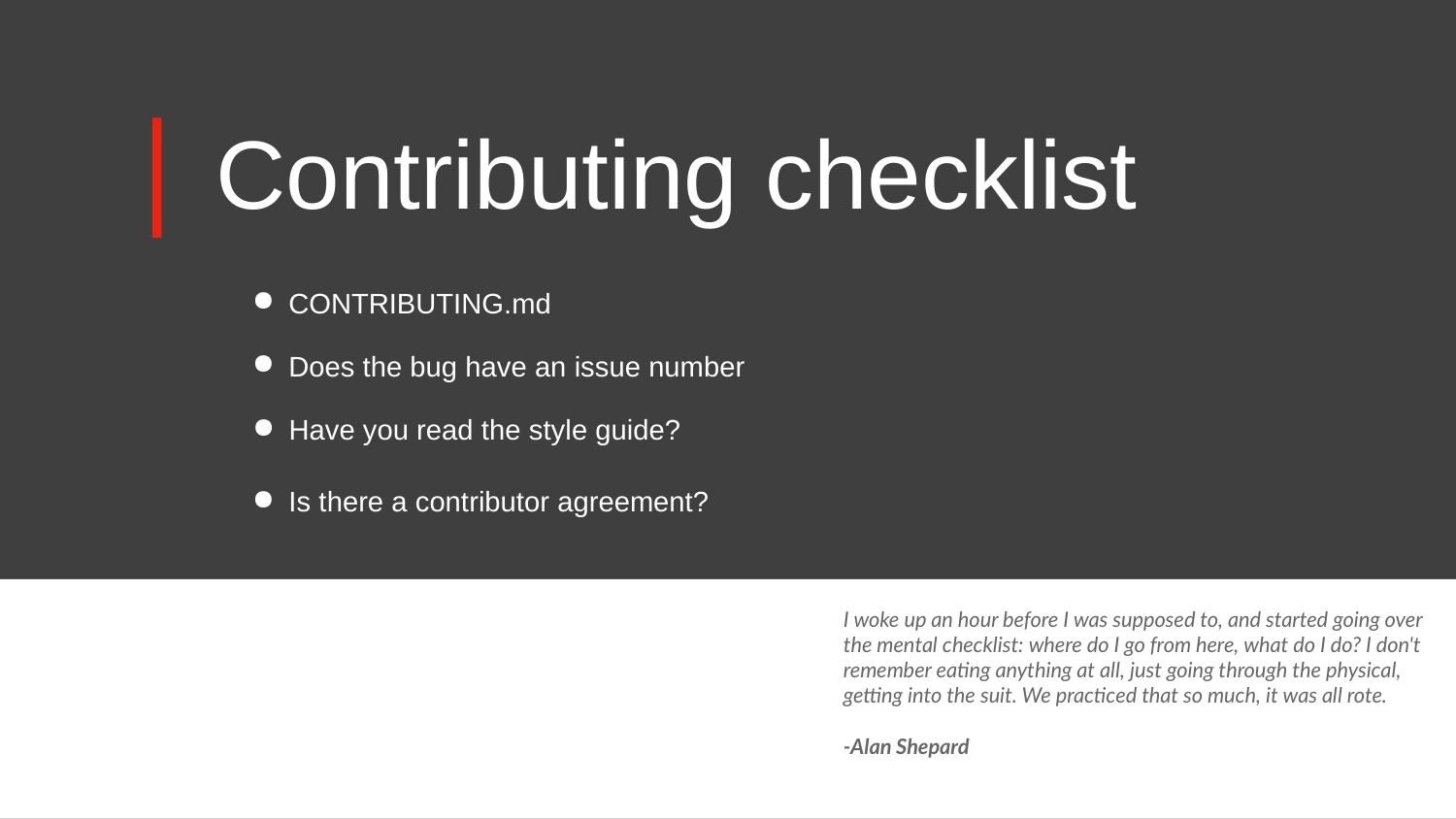

# Contributing checklist
CONTRIBUTING.md
Does the bug have an issue number
Have you read the style guide?
Is there a contributor agreement?
I woke up an hour before I was supposed to, and started going over the mental checklist: where do I go from here, what do I do? I don't remember eating anything at all, just going through the physical, getting into the suit. We practiced that so much, it was all rote.

-Alan Shepard